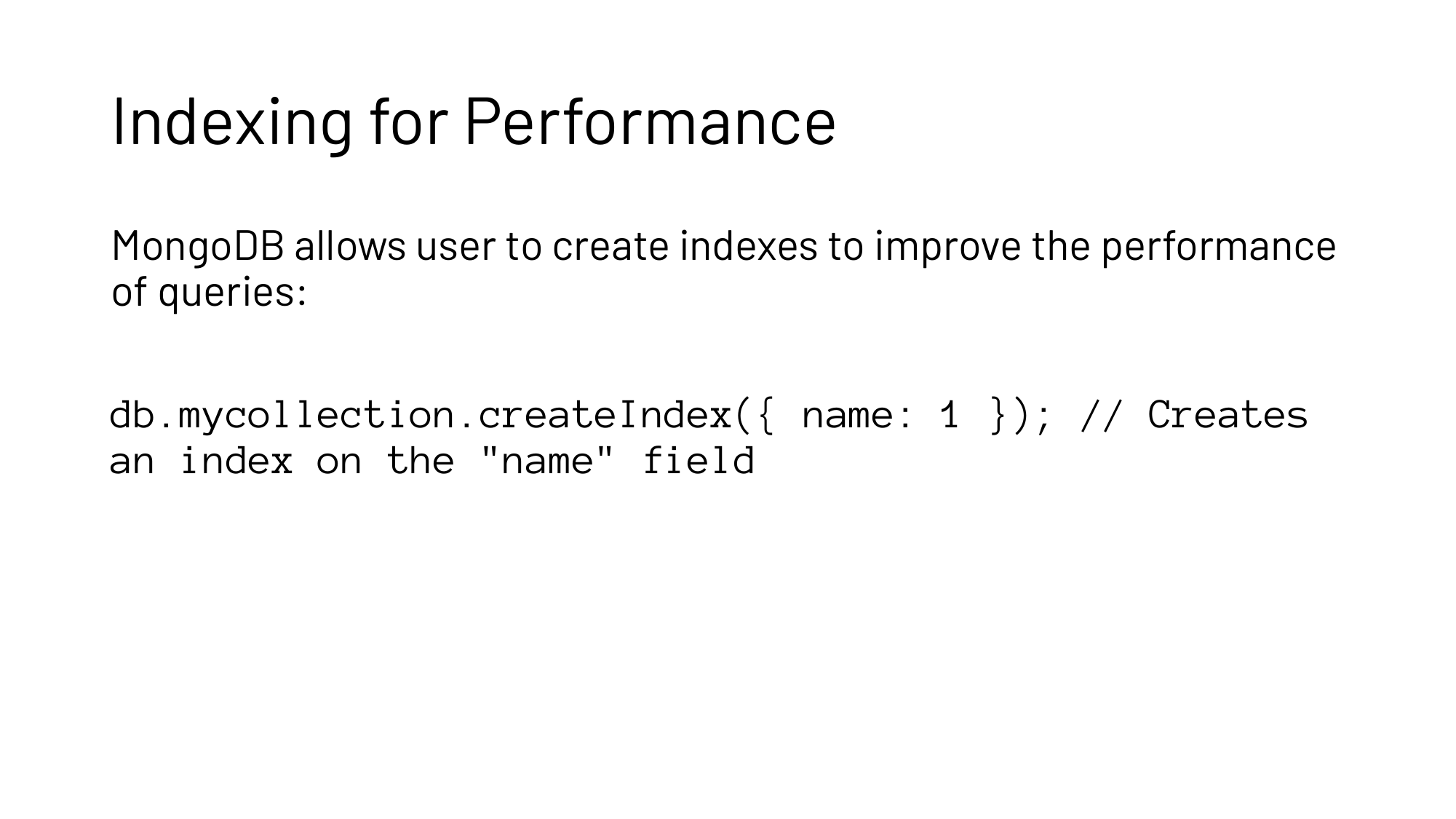

# Indexing for Performance
MongoDB allows user to create indexes to improve the performance of queries:

db.mycollection.createIndex({ name: 1 }); // Creates an index on the "name" field